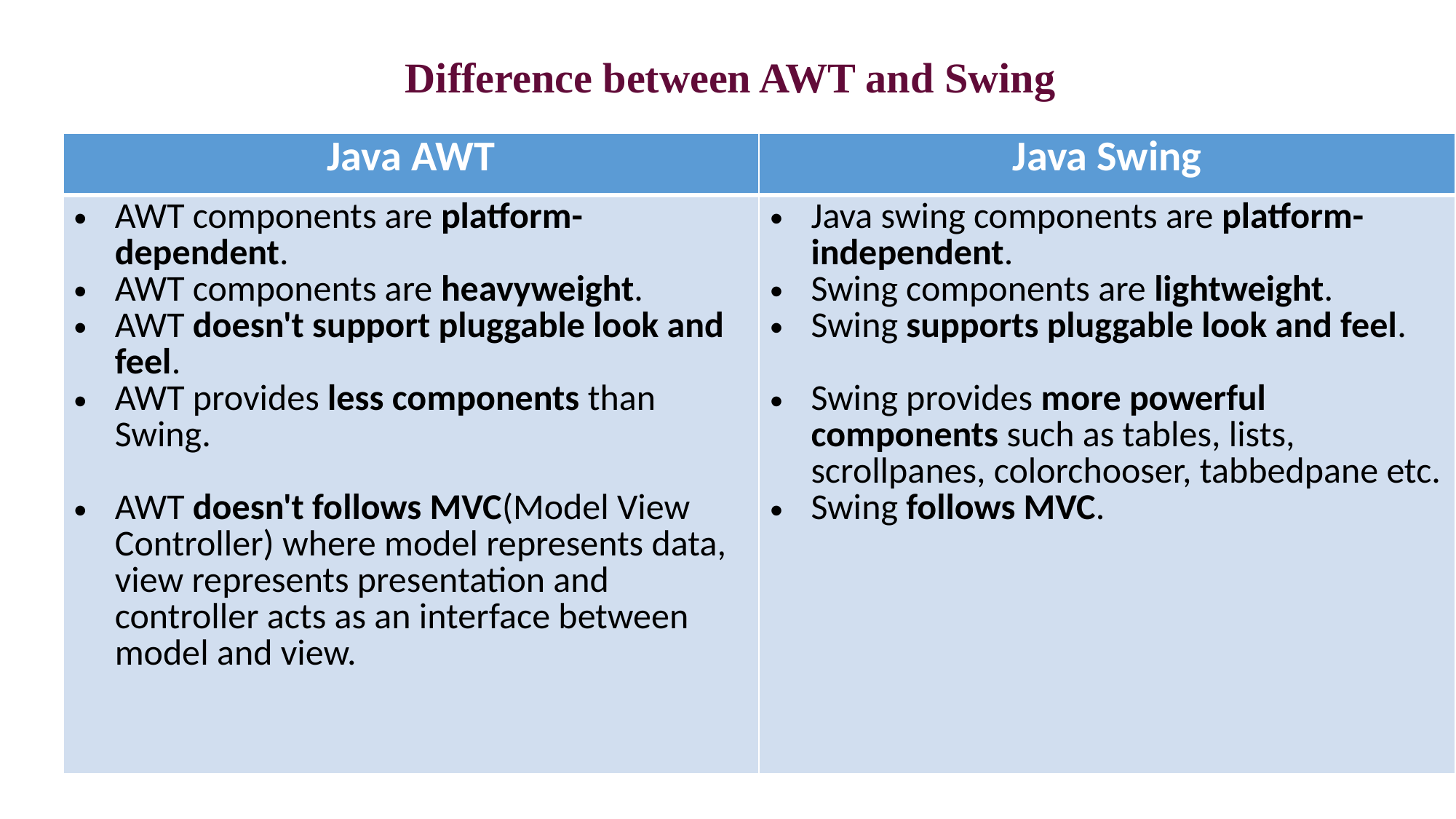

Difference between AWT and Swing
| Java AWT | Java Swing |
| --- | --- |
| AWT components are platform-dependent. AWT components are heavyweight. AWT doesn't support pluggable look and feel. AWT provides less components than Swing. AWT doesn't follows MVC(Model View Controller) where model represents data, view represents presentation and controller acts as an interface between model and view. | Java swing components are platform-independent. Swing components are lightweight. Swing supports pluggable look and feel. Swing provides more powerful components such as tables, lists, scrollpanes, colorchooser, tabbedpane etc. Swing follows MVC. |